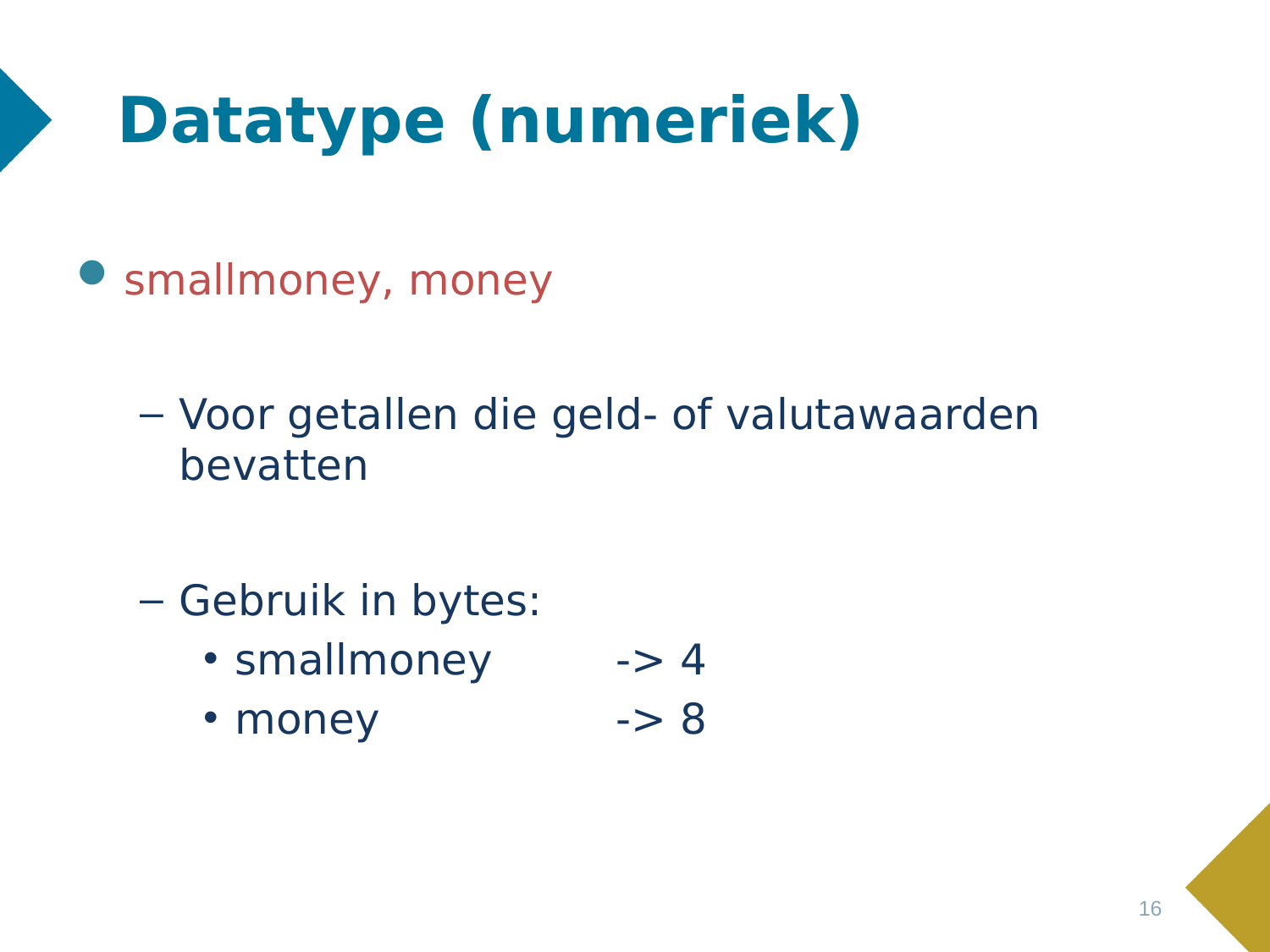

# Datatype (numeriek)
smallmoney, money

Voor getallen die geld- of valutawaarden bevatten

Gebruik in bytes:
smallmoney	-> 4
money		-> 8

16